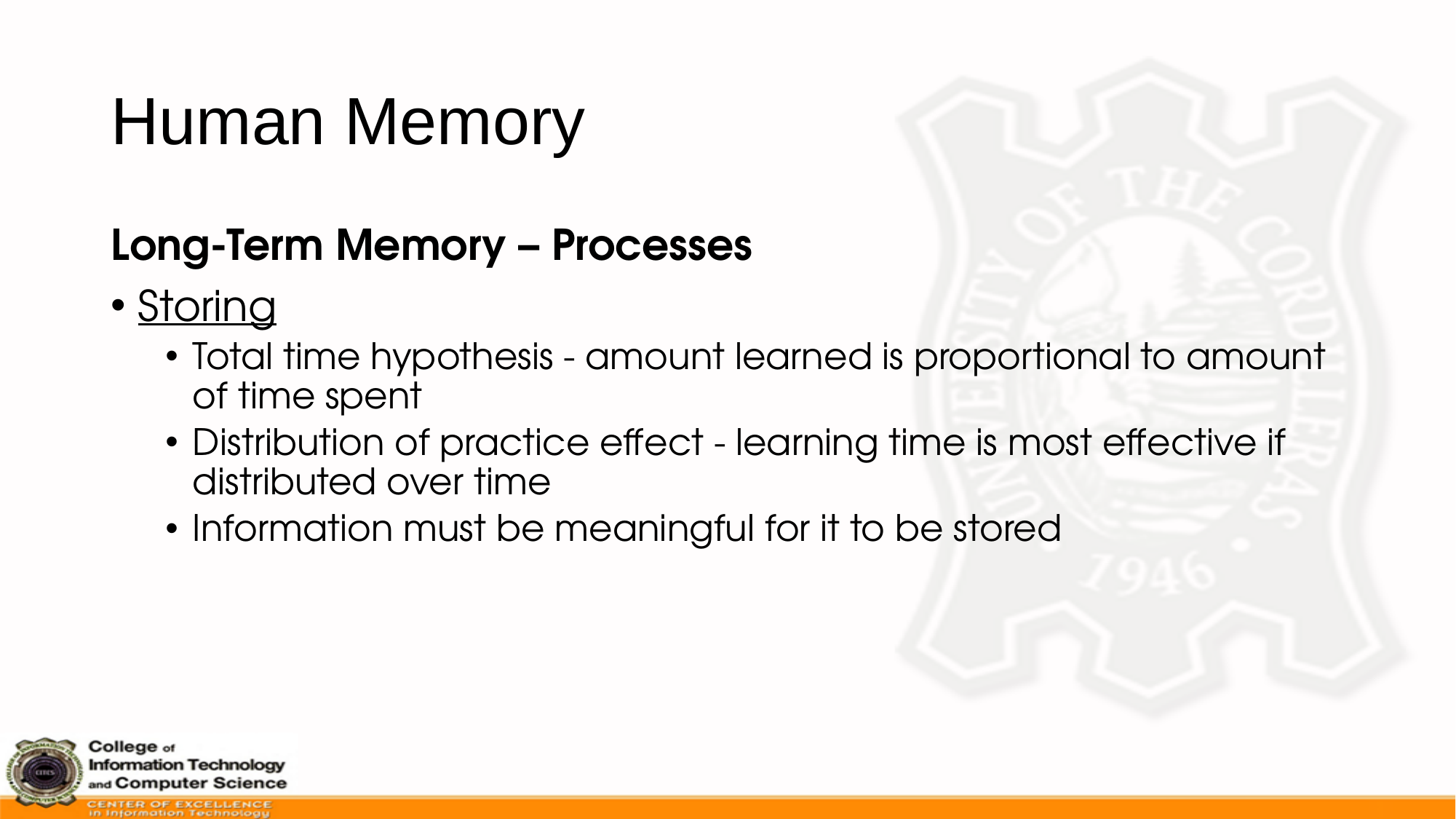

# Human Memory
Long-Term Memory – Processes
Storing
Total time hypothesis - amount learned is proportional to amount of time spent
Distribution of practice effect - learning time is most effective if distributed over time
Information must be meaningful for it to be stored